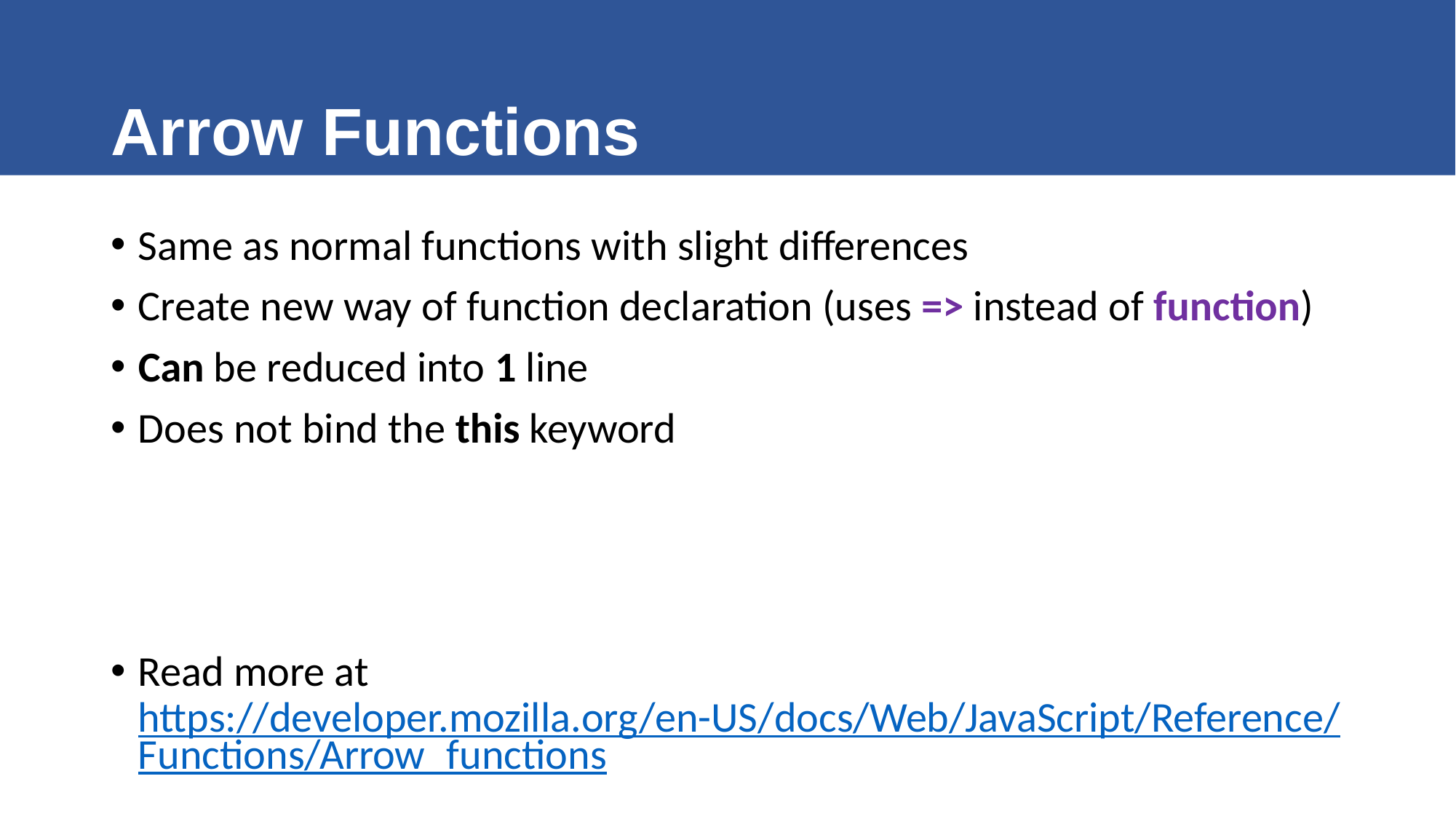

# Arrow Functions
Same as normal functions with slight differences
Create new way of function declaration (uses => instead of function)
Can be reduced into 1 line
Does not bind the this keyword

Read more at https://developer.mozilla.org/en-US/docs/Web/JavaScript/Reference/Functions/Arrow_functions